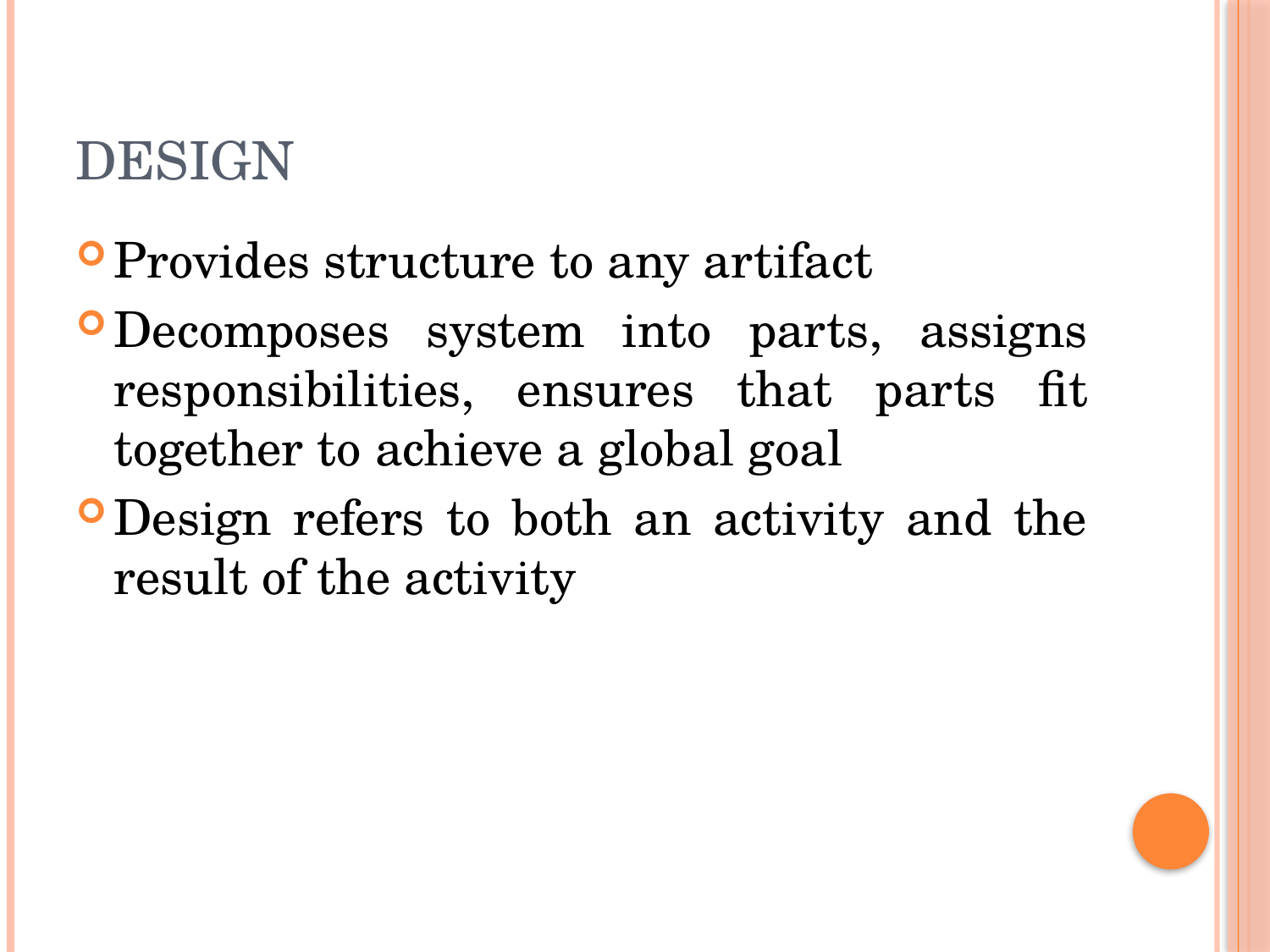

# Design
Provides structure to any artifact
Decomposes system into parts, assigns responsibilities, ensures that parts fit together to achieve a global goal
Design refers to both an activity and the result of the activity